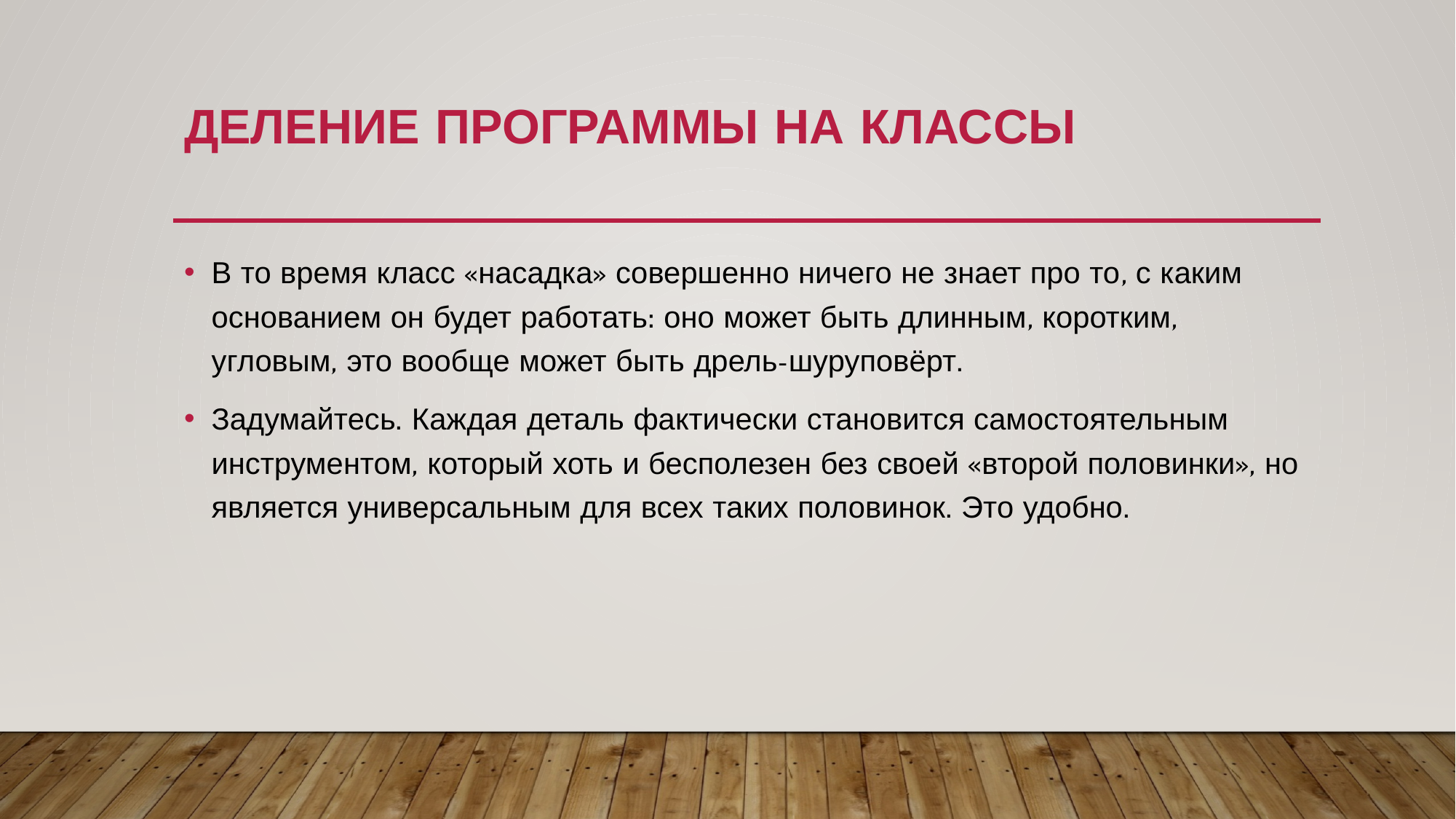

# Деление программы на классы
В то время класс «насадка» совершенно ничего не знает про то, с каким основанием он будет работать: оно может быть длинным, коротким, угловым, это вообще может быть дрель-шуруповёрт.
Задумайтесь. Каждая деталь фактически становится самостоятельным инструментом, который хоть и бесполезен без своей «второй половинки», но является универсальным для всех таких половинок. Это удобно.